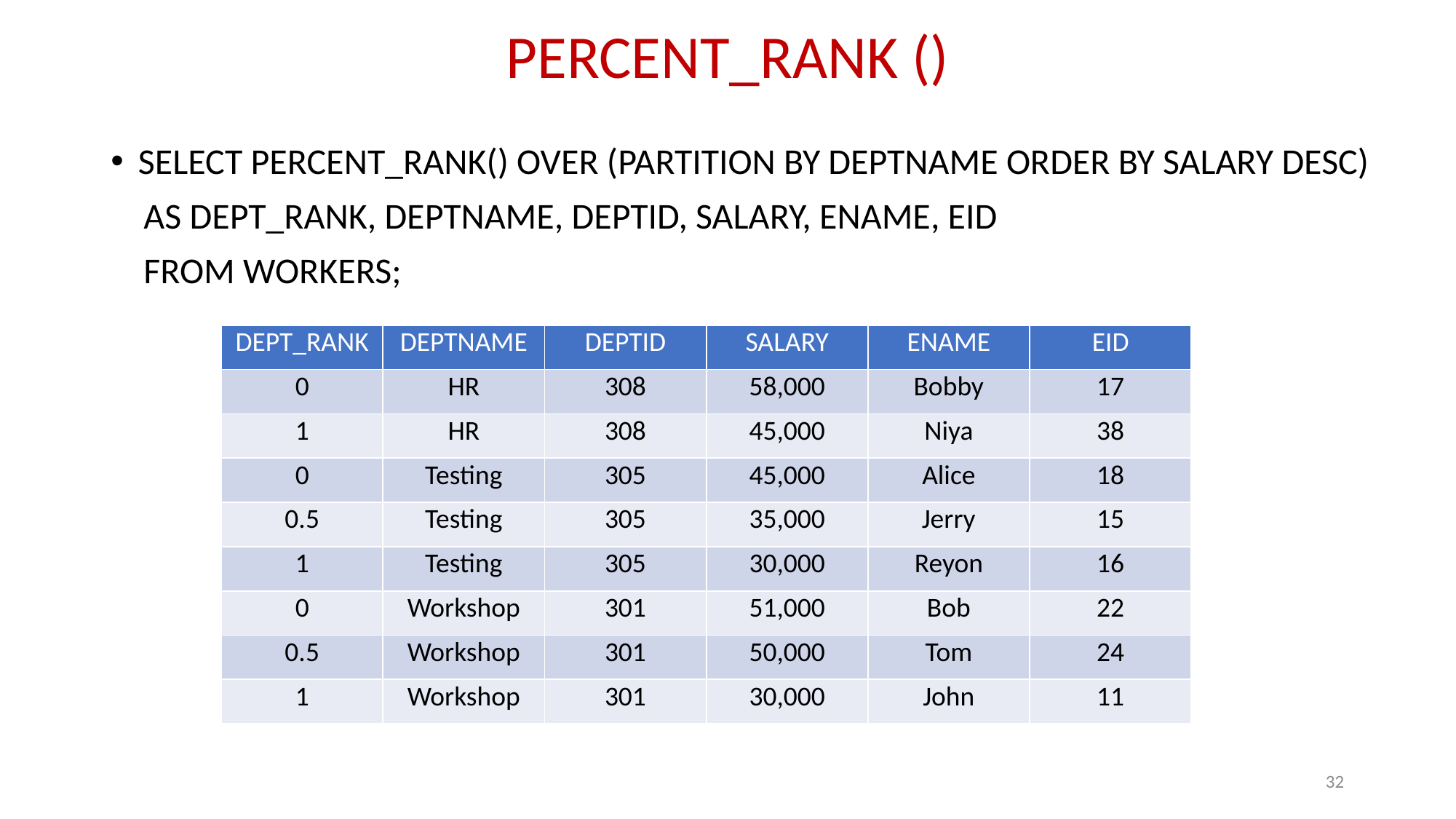

# PERCENT_RANK ()
SELECT PERCENT_RANK() OVER (PARTITION BY DEPTNAME ORDER BY SALARY DESC)
    AS DEPT_RANK, DEPTNAME, DEPTID, SALARY, ENAME, EID
    FROM WORKERS;

| DEPT\_RANK | DEPTNAME | DEPTID | SALARY | ENAME | EID |
| --- | --- | --- | --- | --- | --- |
| 0 | HR | 308 | 58,000 | Bobby | 17 |
| 1 | HR | 308 | 45,000 | Niya | 38 |
| 0 | Testing | 305 | 45,000 | Alice | 18 |
| 0.5 | Testing | 305 | 35,000 | Jerry | 15 |
| 1 | Testing | 305 | 30,000 | Reyon | 16 |
| 0 | Workshop | 301 | 51,000 | Bob | 22 |
| 0.5 | Workshop | 301 | 50,000 | Tom | 24 |
| 1 | Workshop | 301 | 30,000 | John | 11 |
32